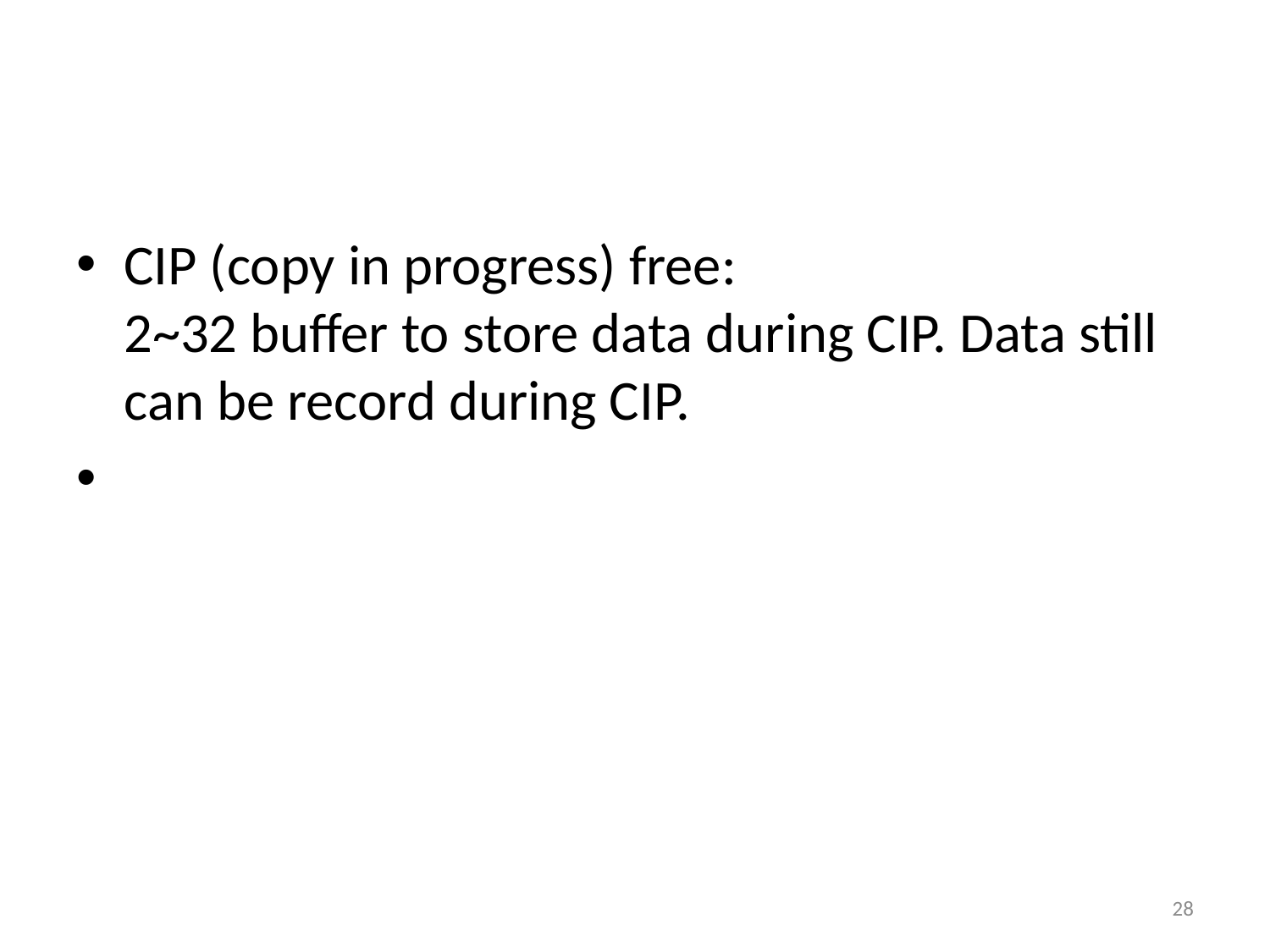

#
CIP (copy in progress) free:
2~32 buffer to store data during CIP. Data still can be record during CIP.

28